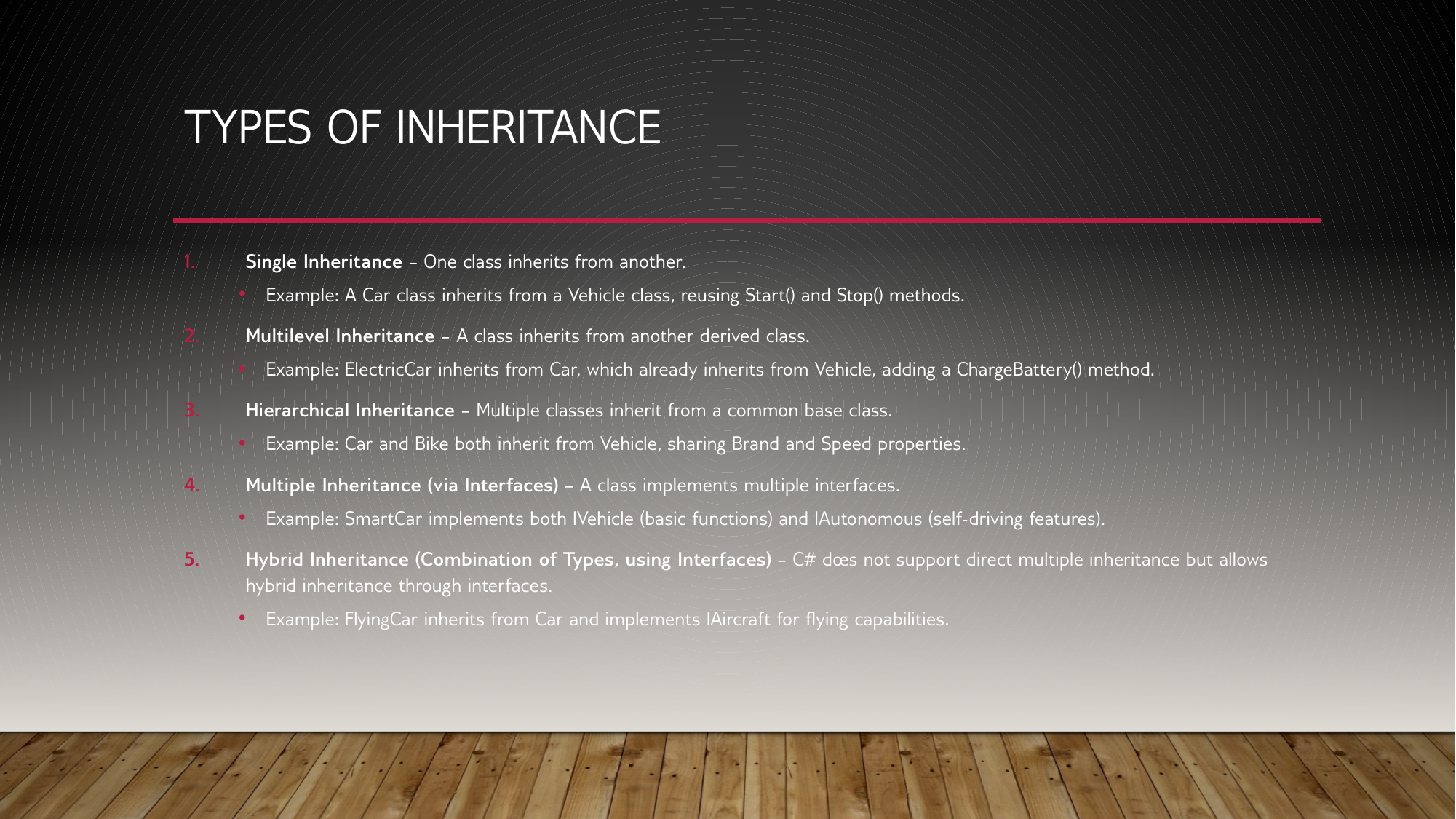

# Types of Inheritance
Single Inheritance – One class inherits from another.
Example: A Car class inherits from a Vehicle class, reusing Start() and Stop() methods.
Multilevel Inheritance – A class inherits from another derived class.
Example: ElectricCar inherits from Car, which already inherits from Vehicle, adding a ChargeBattery() method.
Hierarchical Inheritance – Multiple classes inherit from a common base class.
Example: Car and Bike both inherit from Vehicle, sharing Brand and Speed properties.
Multiple Inheritance (via Interfaces) – A class implements multiple interfaces.
Example: SmartCar implements both IVehicle (basic functions) and IAutonomous (self-driving features).
Hybrid Inheritance (Combination of Types, using Interfaces) – C# does not support direct multiple inheritance but allows hybrid inheritance through interfaces.
Example: FlyingCar inherits from Car and implements IAircraft for flying capabilities.